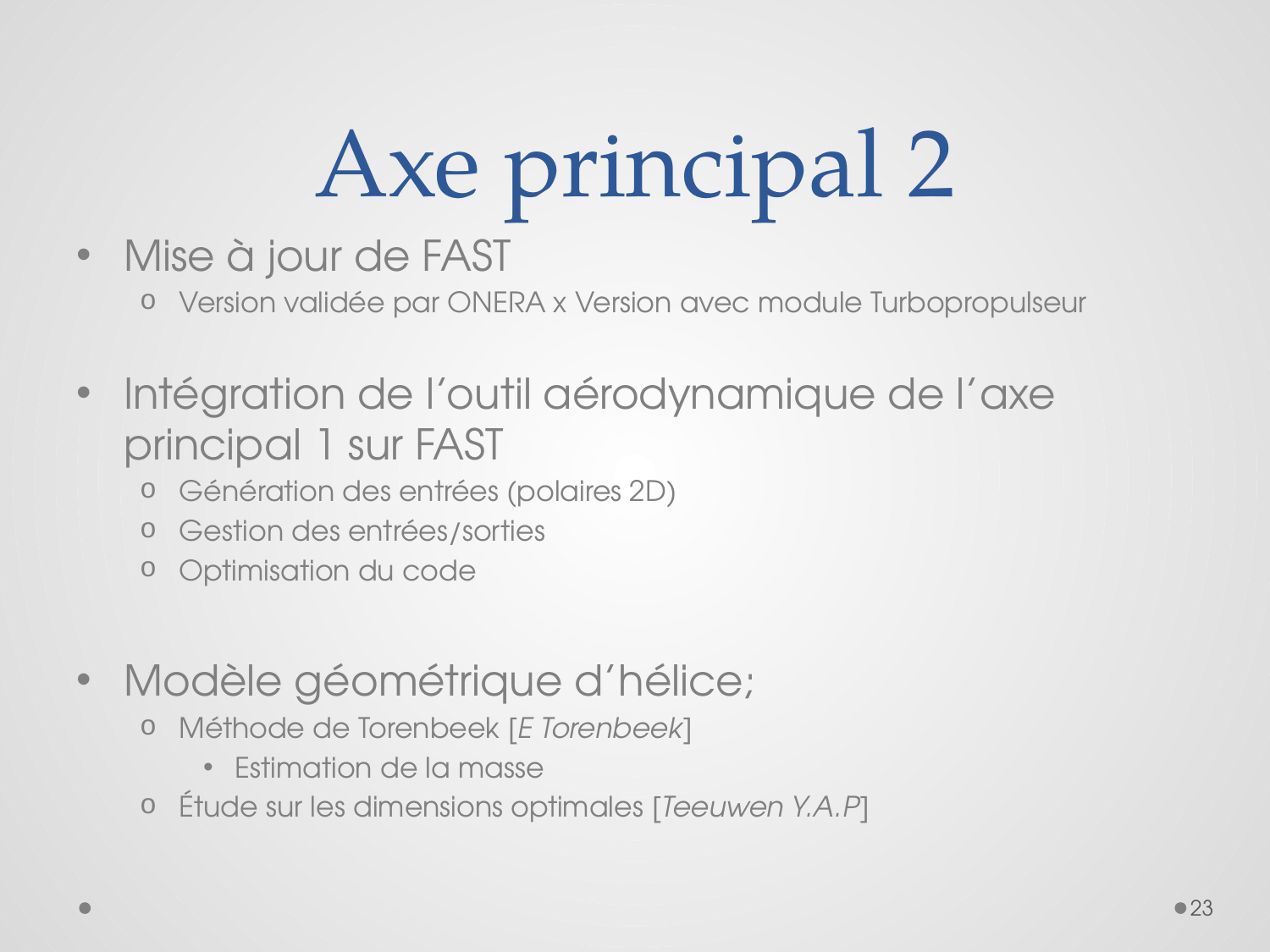

# Axe principal 2
Mise à jour de FAST
Version validée par ONERA x Version avec module Turbopropulseur

Intégration de l’outil aérodynamique de l’axe principal 1 sur FAST
Génération des entrées (polaires 2D)
Gestion des entrées/sorties
Optimisation du code

Modèle géométrique d’hélice;
Méthode de Torenbeek [E Torenbeek]
Estimation de la masse
Étude sur les dimensions optimales [Teeuwen Y.A.P]
23